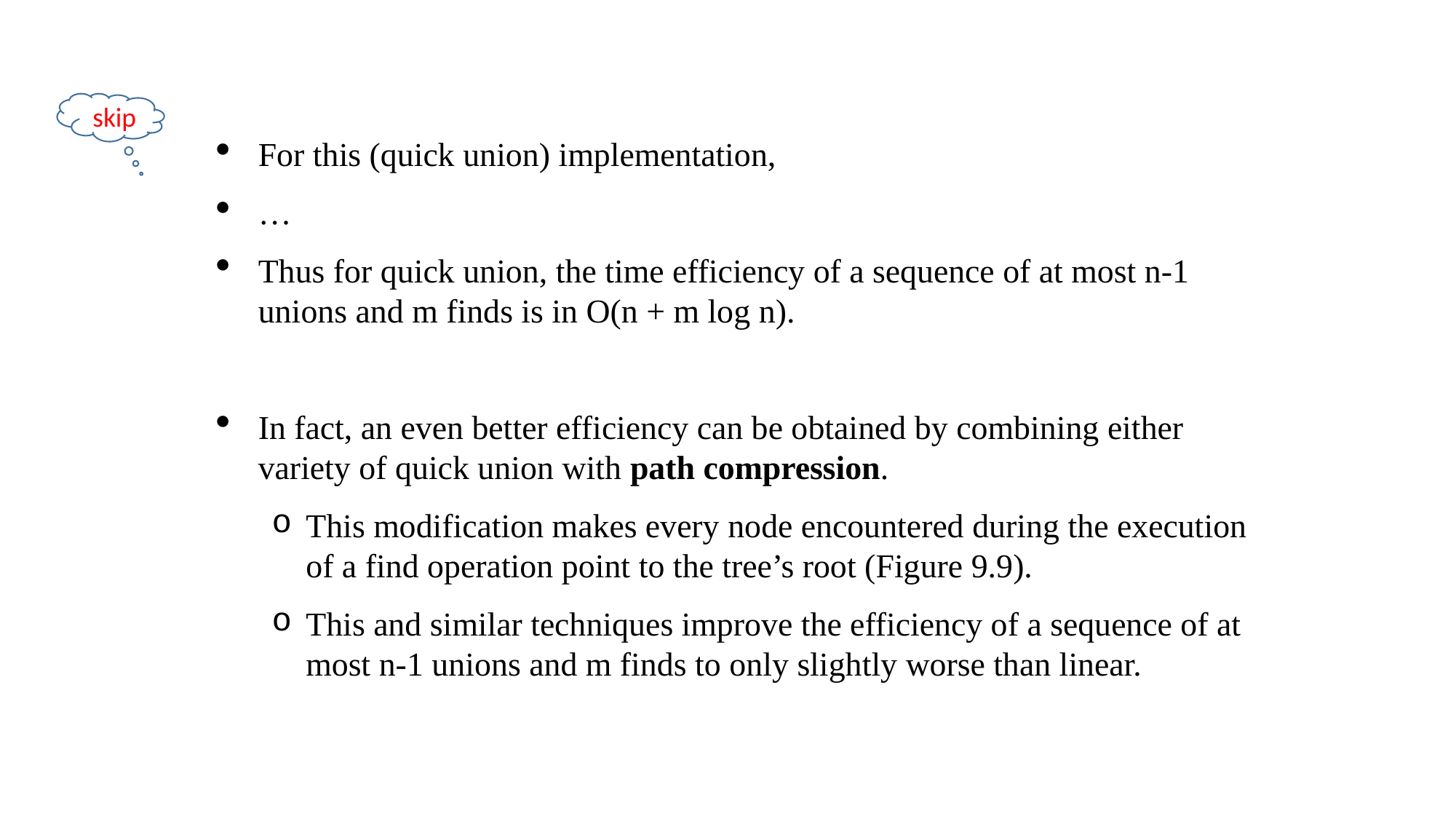

skip
For this (quick union) implementation,
…
Thus for quick union, the time efficiency of a sequence of at most n-1 unions and m finds is in O(n + m log n).

In fact, an even better efficiency can be obtained by combining either variety of quick union with path compression.
This modification makes every node encountered during the execution of a find operation point to the tree’s root (Figure 9.9).
This and similar techniques improve the efficiency of a sequence of at most n-1 unions and m finds to only slightly worse than linear.